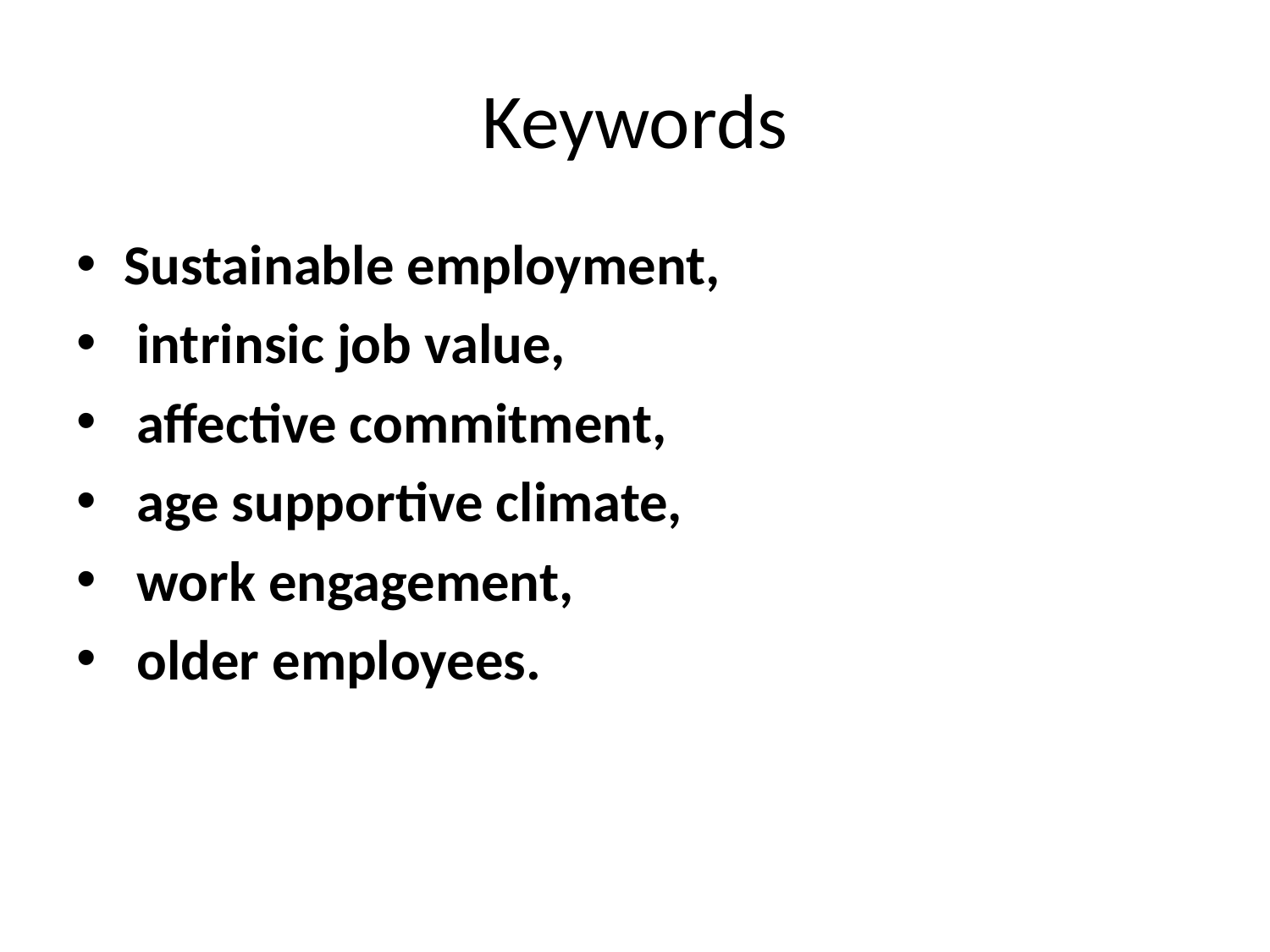

# Keywords
Sustainable employment,
 intrinsic job value,
 affective commitment,
 age supportive climate,
 work engagement,
 older employees.